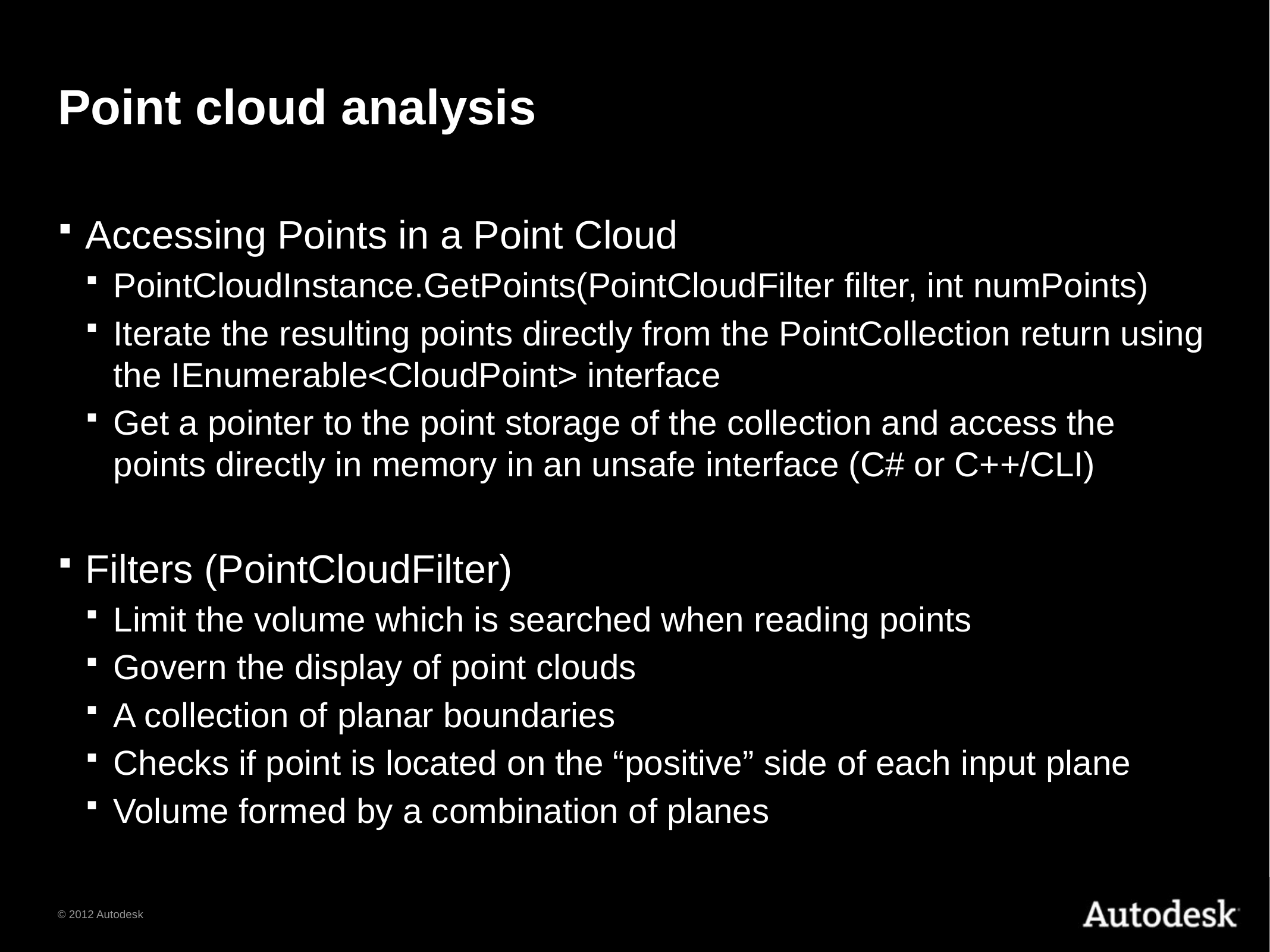

# Point cloud analysis
Accessing Points in a Point Cloud
PointCloudInstance.GetPoints(PointCloudFilter filter, int numPoints)
Iterate the resulting points directly from the PointCollection return using the IEnumerable<CloudPoint> interface
Get a pointer to the point storage of the collection and access the points directly in memory in an unsafe interface (C# or C++/CLI)

Filters (PointCloudFilter)
Limit the volume which is searched when reading points
Govern the display of point clouds
A collection of planar boundaries
Checks if point is located on the “positive” side of each input plane
Volume formed by a combination of planes